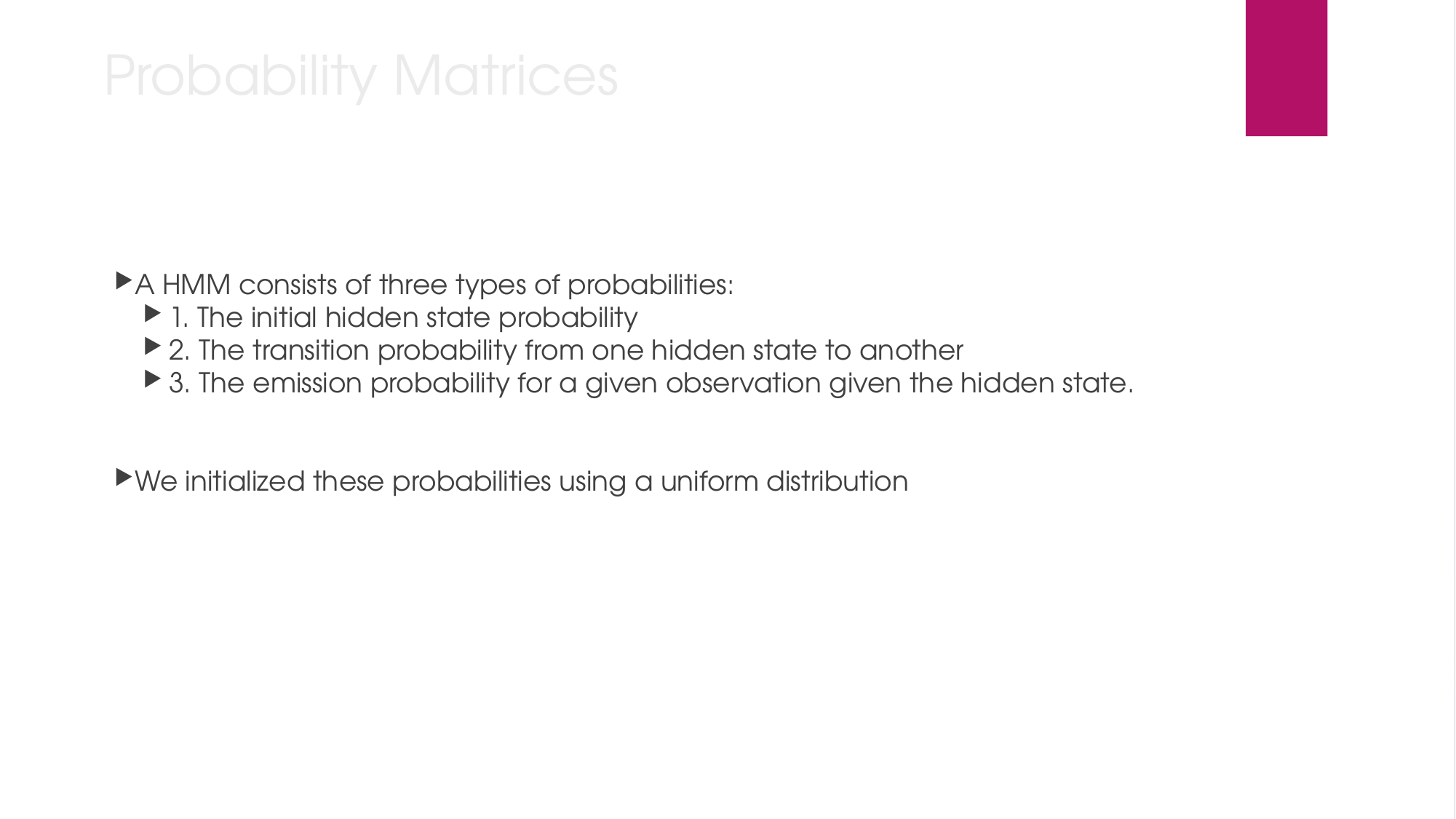

Probability Matrices
A HMM consists of three types of probabilities:
1. The initial hidden state probability
2. The transition probability from one hidden state to another
3. The emission probability for a given observation given the hidden state.

We initialized these probabilities using a uniform distribution